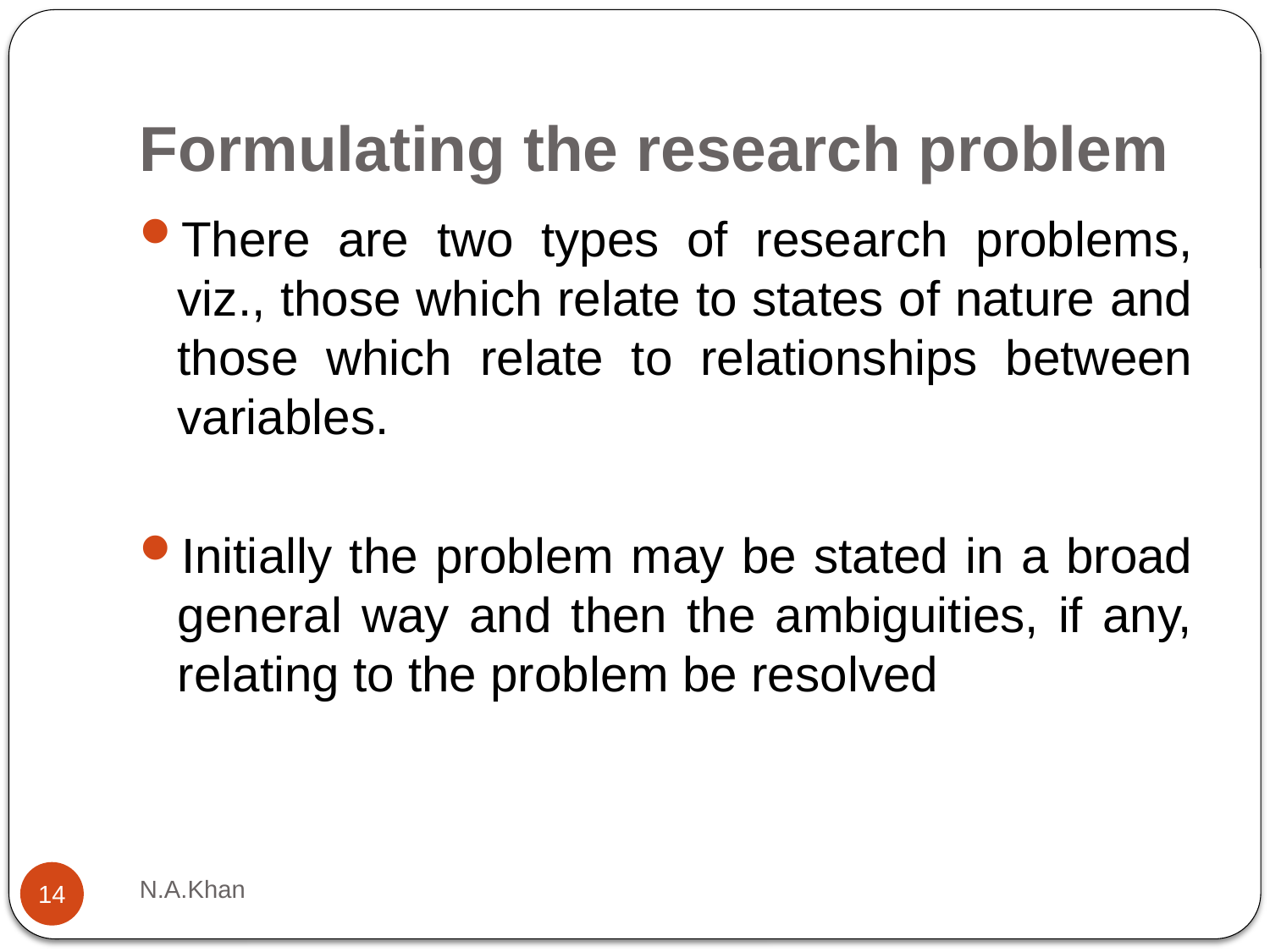

# Formulating the research problem
There are two types of research problems, viz., those which relate to states of nature and those which relate to relationships between variables.

Initially the problem may be stated in a broad general way and then the ambiguities, if any, relating to the problem be resolved

N.A.Khan
14